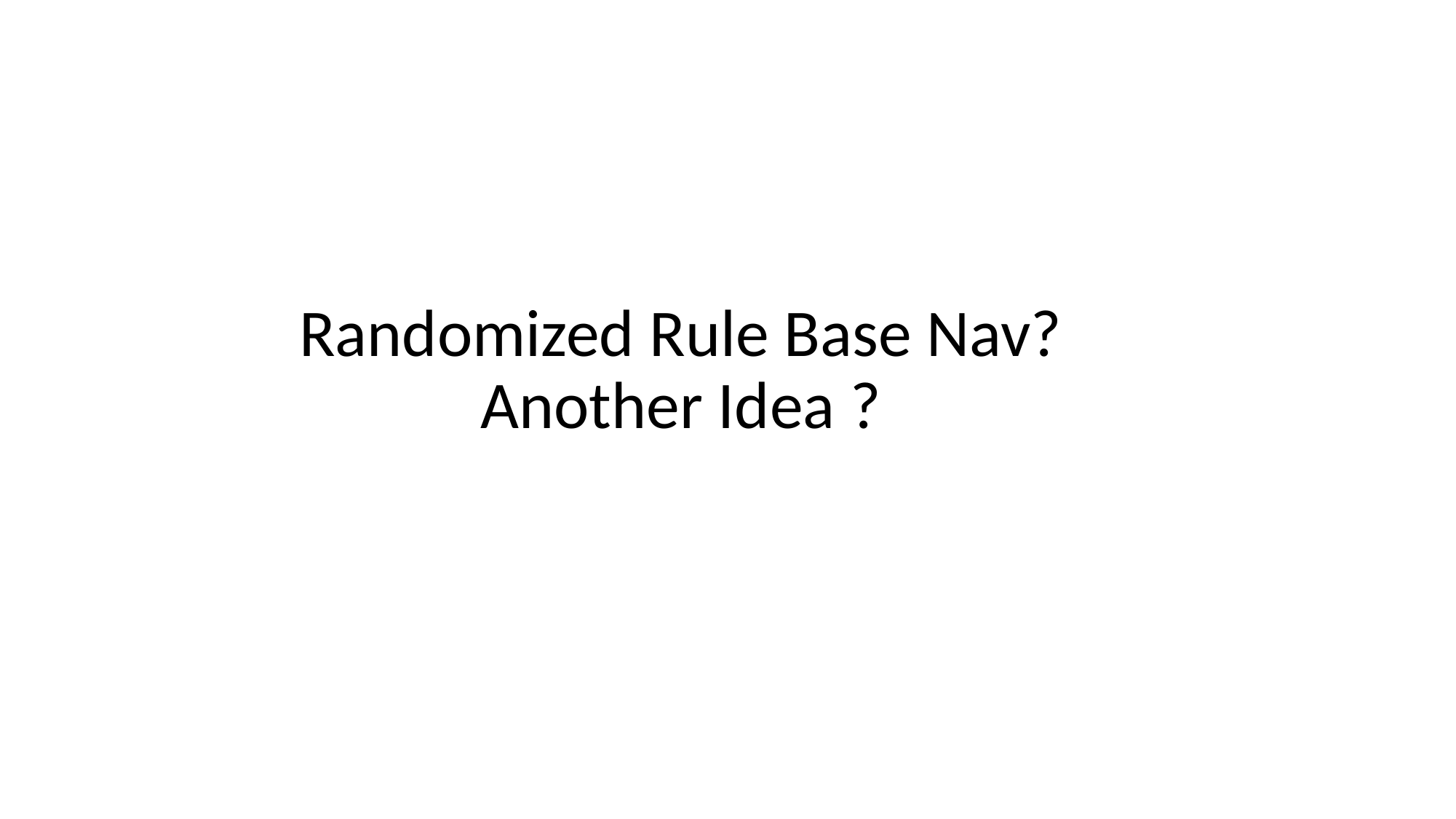

# Randomized Rule Base Nav? Another Idea ?